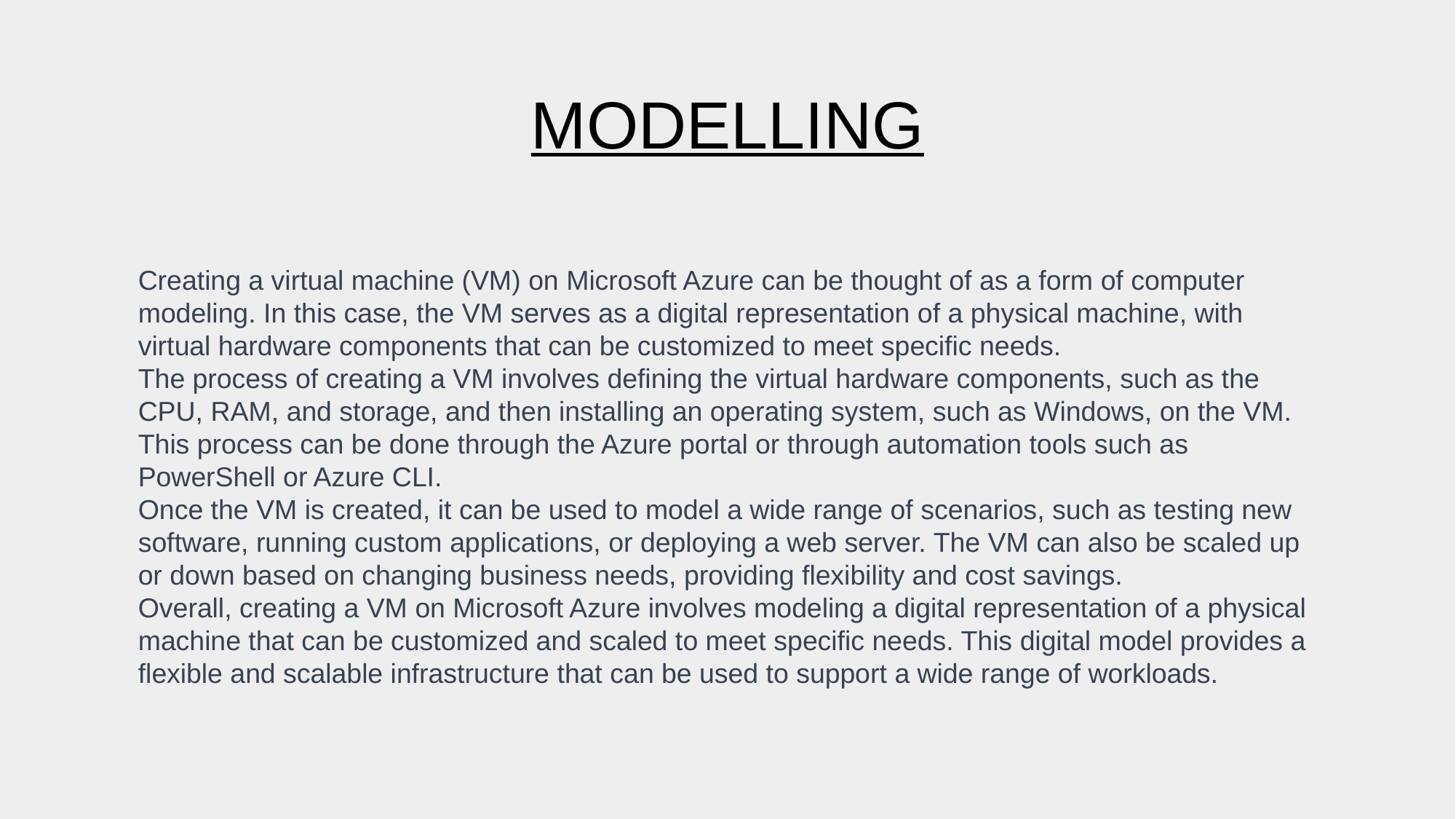

# MODELLING
Creating a virtual machine (VM) on Microsoft Azure can be thought of as a form of computer modeling. In this case, the VM serves as a digital representation of a physical machine, with virtual hardware components that can be customized to meet specific needs.
The process of creating a VM involves defining the virtual hardware components, such as the CPU, RAM, and storage, and then installing an operating system, such as Windows, on the VM. This process can be done through the Azure portal or through automation tools such as PowerShell or Azure CLI.
Once the VM is created, it can be used to model a wide range of scenarios, such as testing new software, running custom applications, or deploying a web server. The VM can also be scaled up or down based on changing business needs, providing flexibility and cost savings.
Overall, creating a VM on Microsoft Azure involves modeling a digital representation of a physical machine that can be customized and scaled to meet specific needs. This digital model provides a flexible and scalable infrastructure that can be used to support a wide range of workloads.